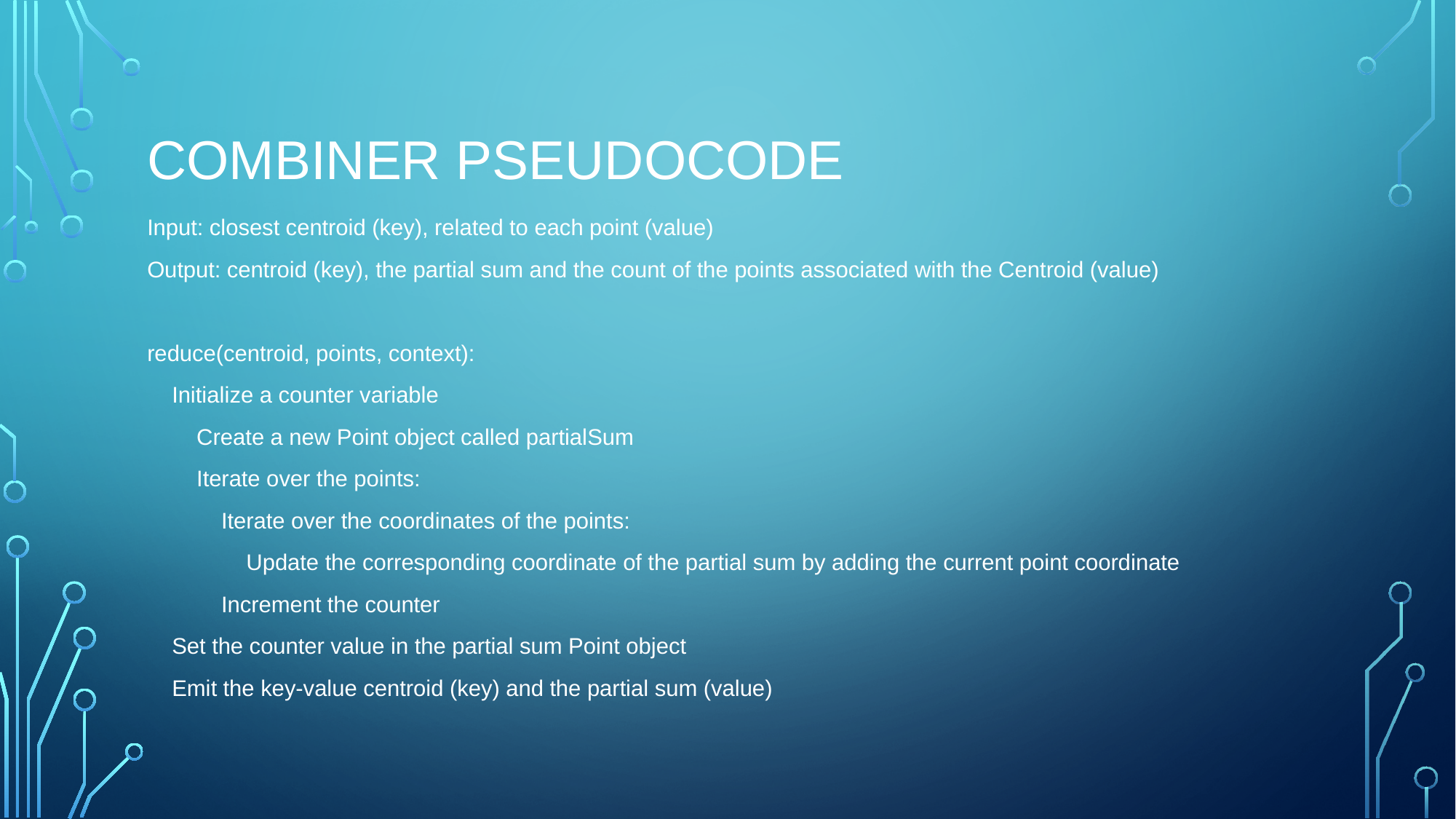

# Combiner pseudocode
Input: closest centroid (key), related to each point (value)
Output: centroid (key), the partial sum and the count of the points associated with the Centroid (value)

reduce(centroid, points, context):
    Initialize a counter variable
        Create a new Point object called partialSum
        Iterate over the points:
            Iterate over the coordinates of the points:
                Update the corresponding coordinate of the partial sum by adding the current point coordinate
            Increment the counter
    Set the counter value in the partial sum Point object
    Emit the key-value centroid (key) and the partial sum (value)